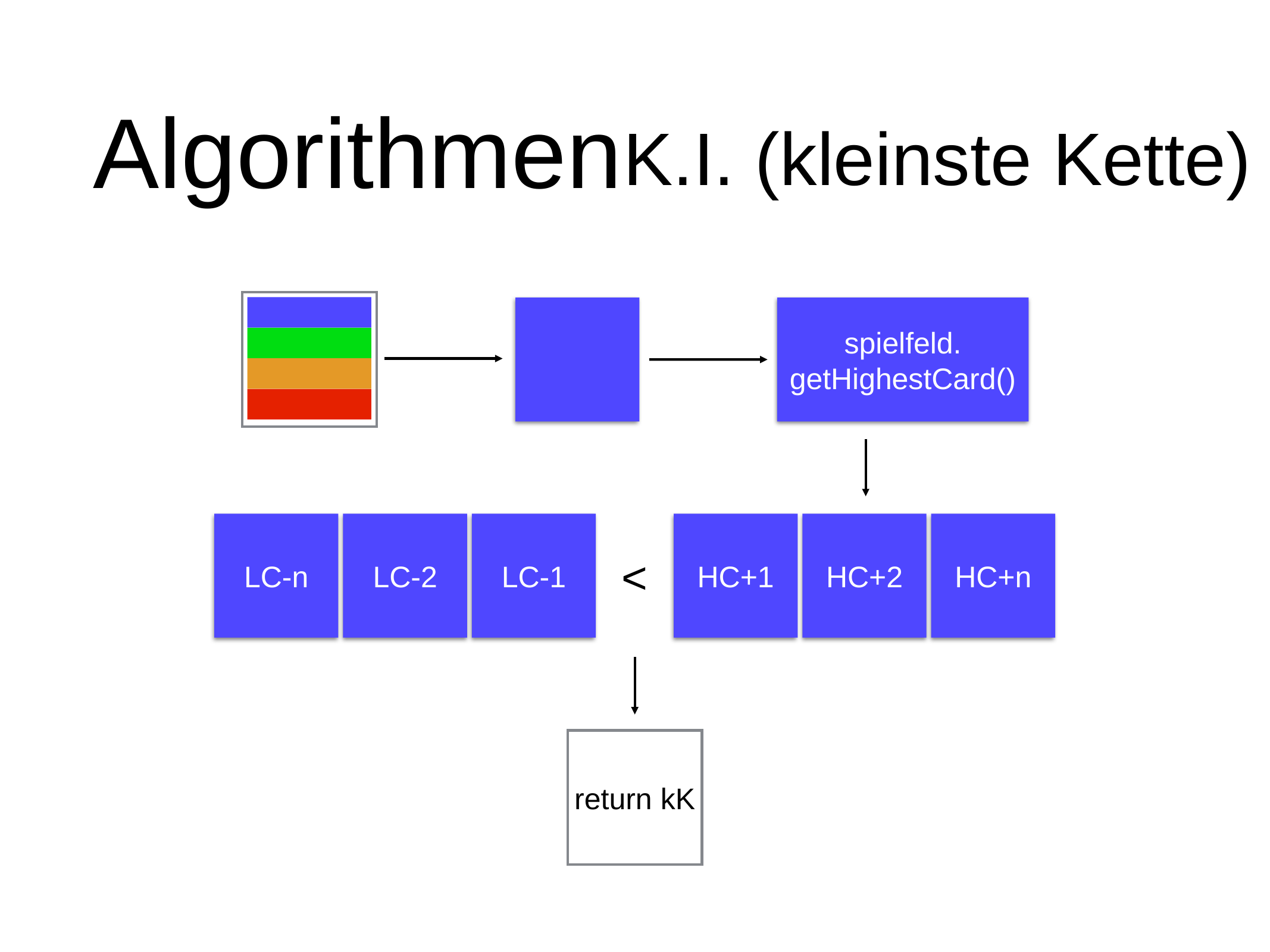

# Algorithmen
K.I. (kleinste Kette)

spielfeld.
getHighestCard()

HC+1
HC+2
HC+n
LC-n
LC-2
LC-1
<

return kK
14